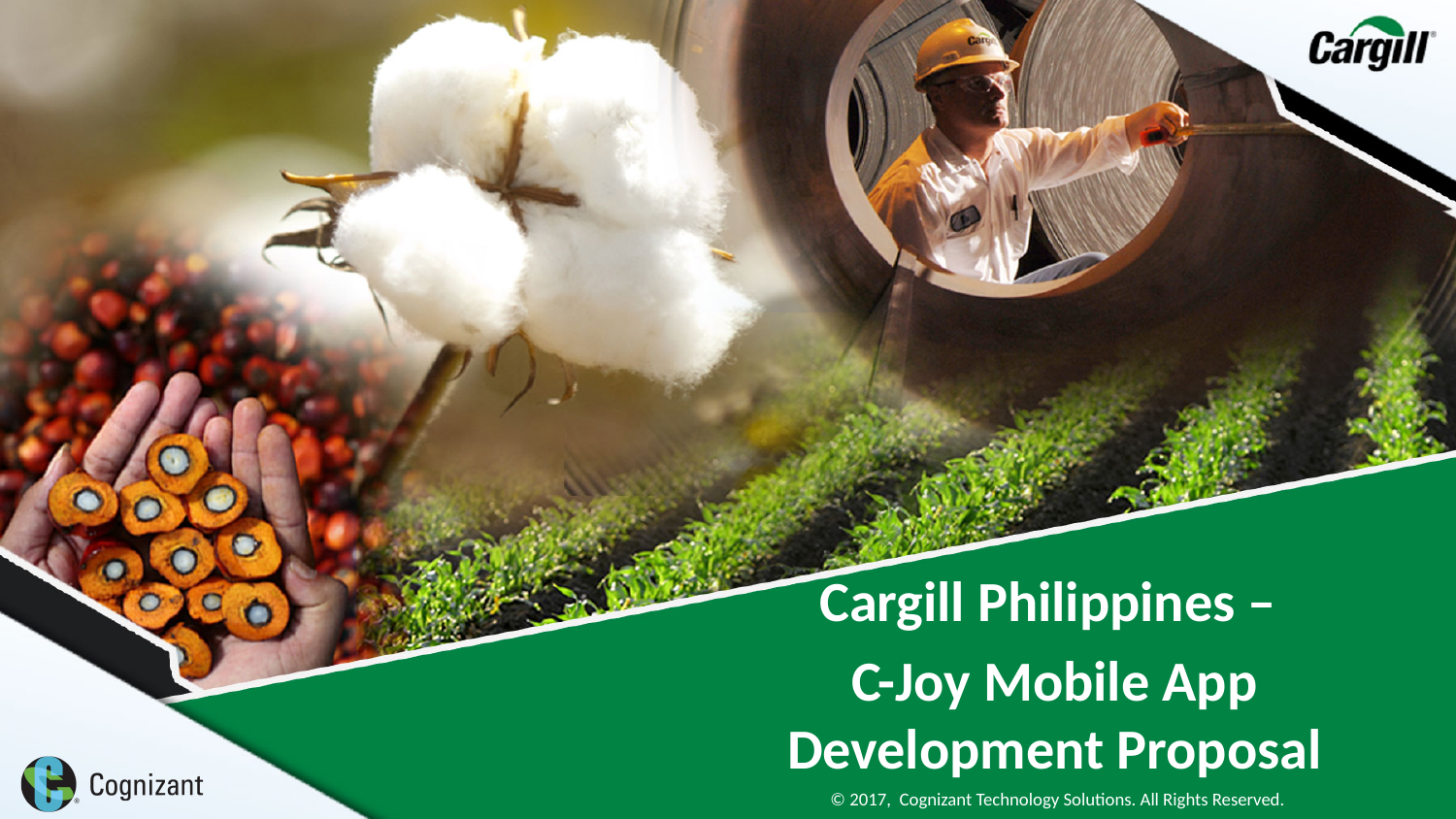

Cargill Philippines –
C-Joy Mobile App Development Proposal